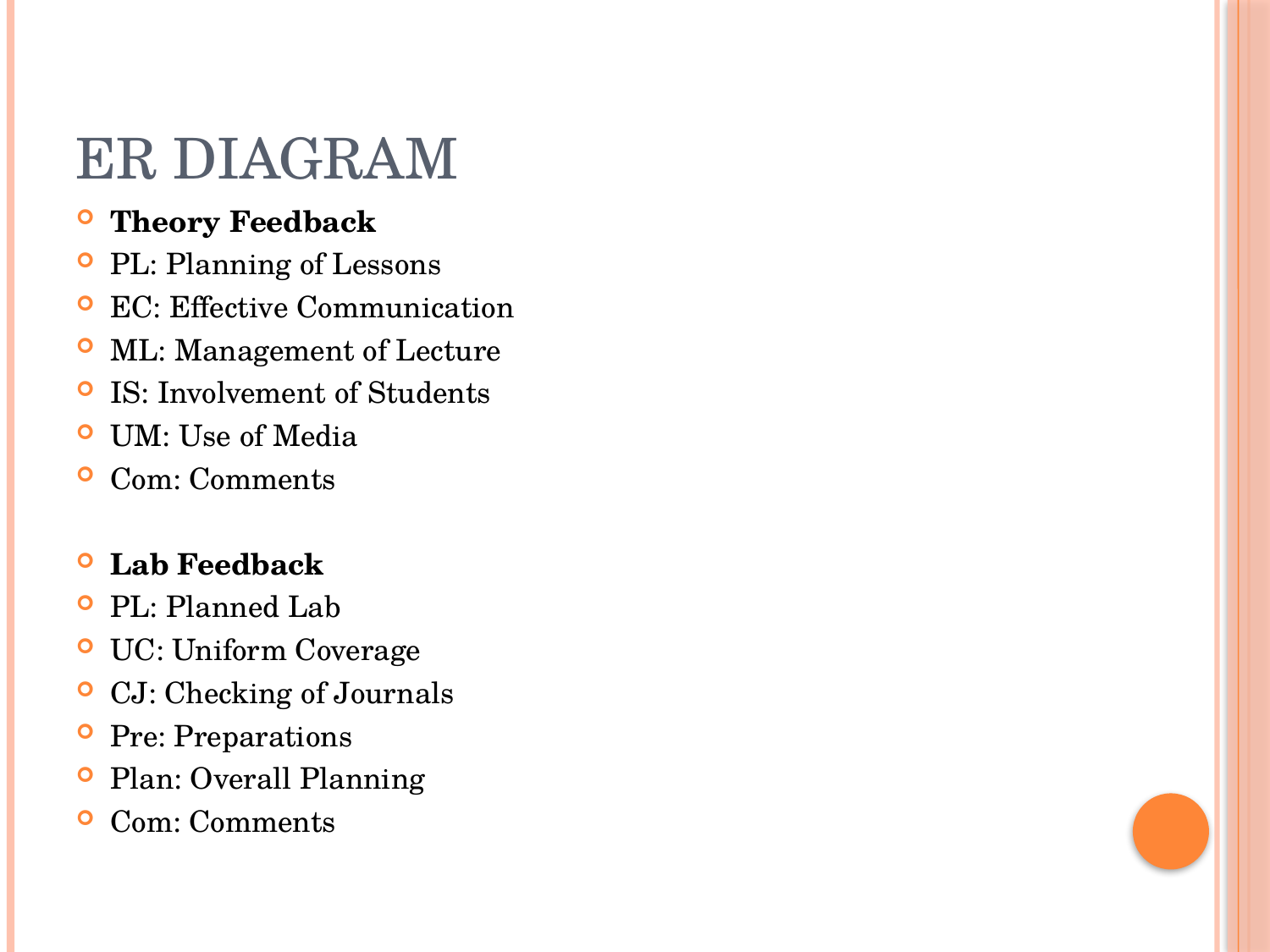

# ER diagram
Theory Feedback
PL: Planning of Lessons
EC: Effective Communication
ML: Management of Lecture
IS: Involvement of Students
UM: Use of Media
Com: Comments

Lab Feedback
PL: Planned Lab
UC: Uniform Coverage
CJ: Checking of Journals
Pre: Preparations
Plan: Overall Planning
Com: Comments